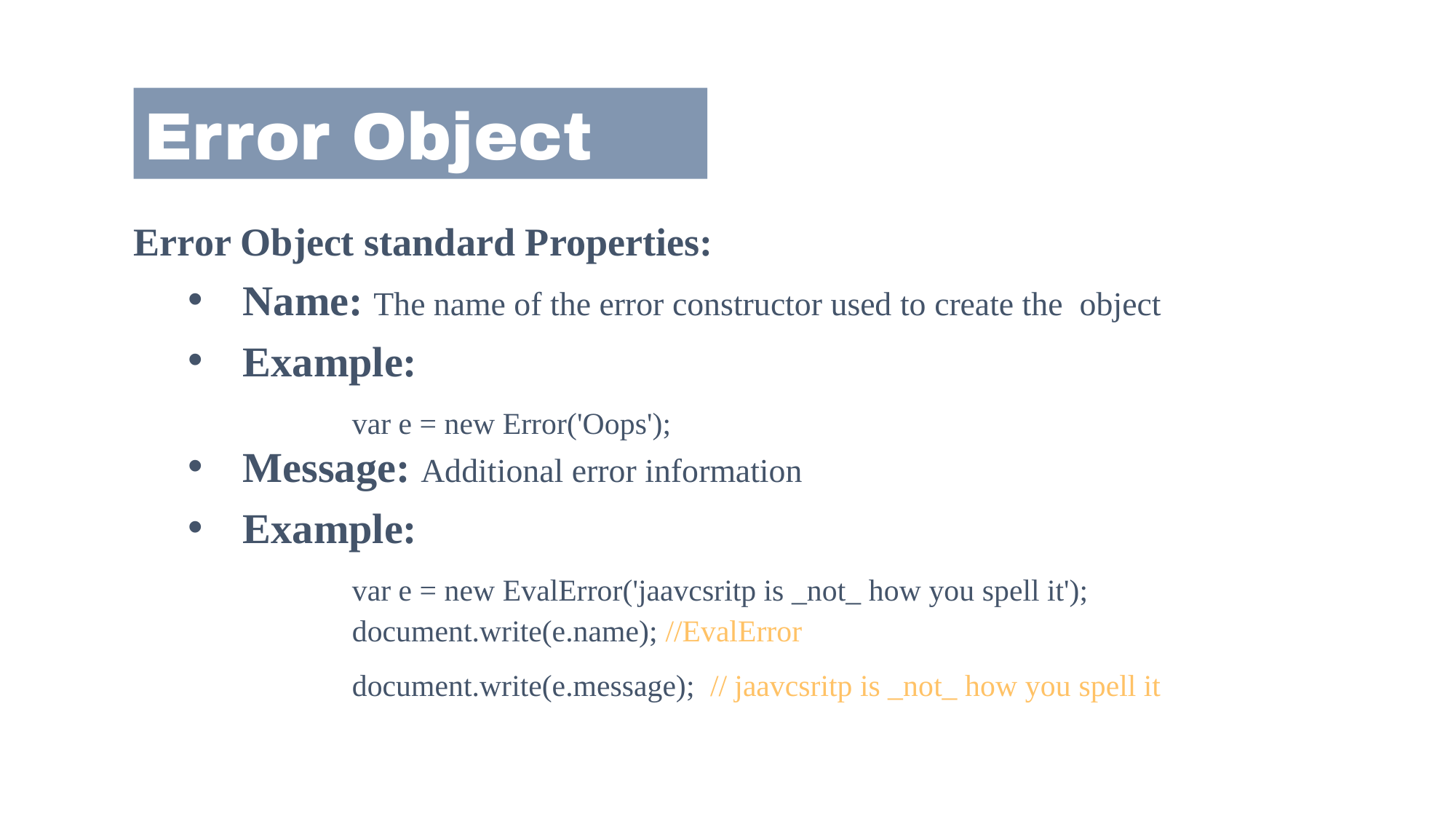

Error Object
Error Object standard Properties:
Name: The name of the error constructor used to create the  object
Example:
var e = new Error('Oops');
Message: Additional error information
Example:
var e = new EvalError('jaavcsritp is _not_ how you spell it');  document.write(e.name); //EvalError
document.write(e.message);  // jaavcsritp is _not_ how you spell it